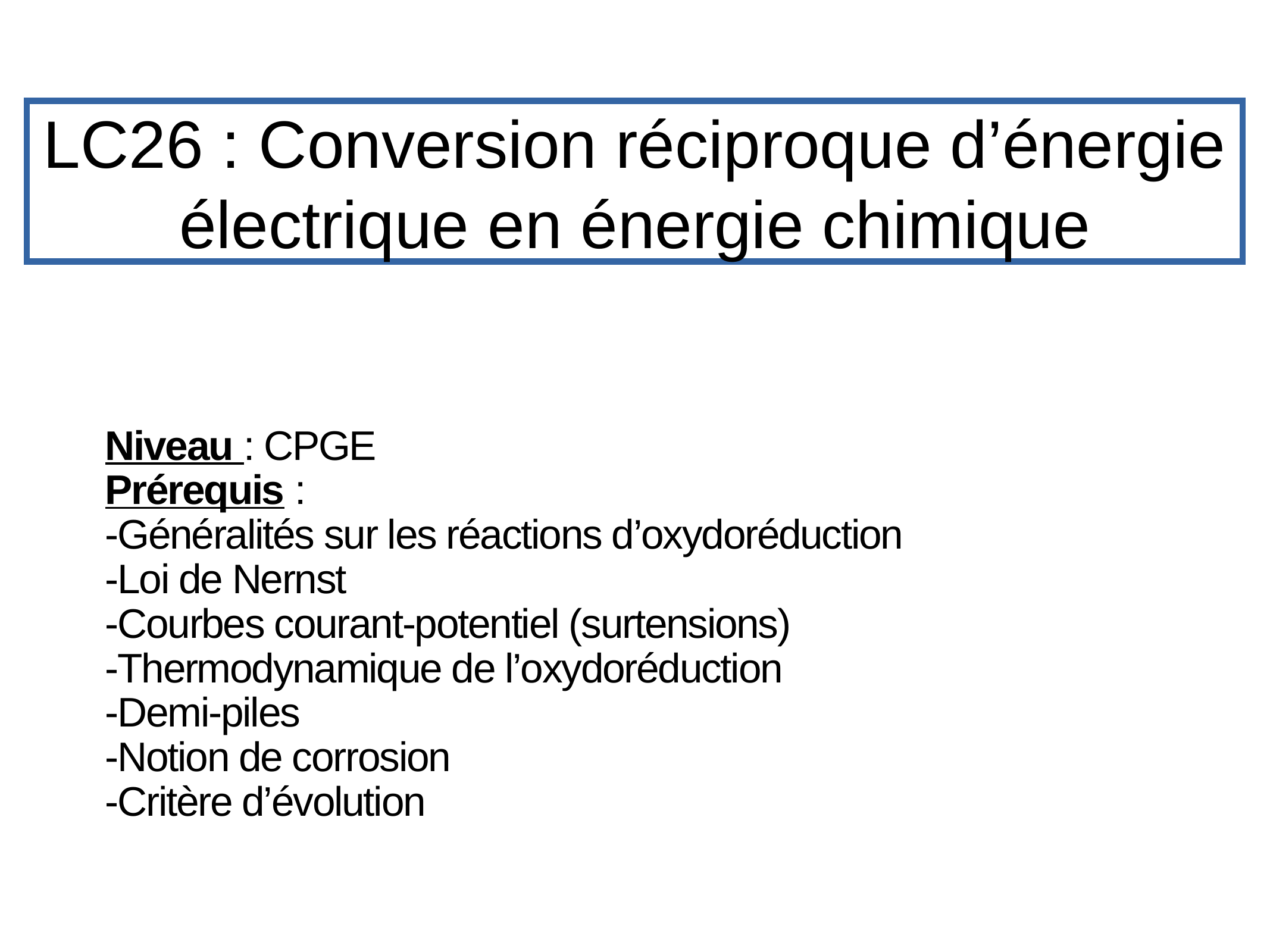

LC26 : Conversion réciproque d’énergie électrique en énergie chimique
Niveau : CPGE
Prérequis :
-Généralités sur les réactions d’oxydoréduction
-Loi de Nernst
-Courbes courant-potentiel (surtensions)
-Thermodynamique de l’oxydoréduction
-Demi-piles
-Notion de corrosion
-Critère d’évolution
1